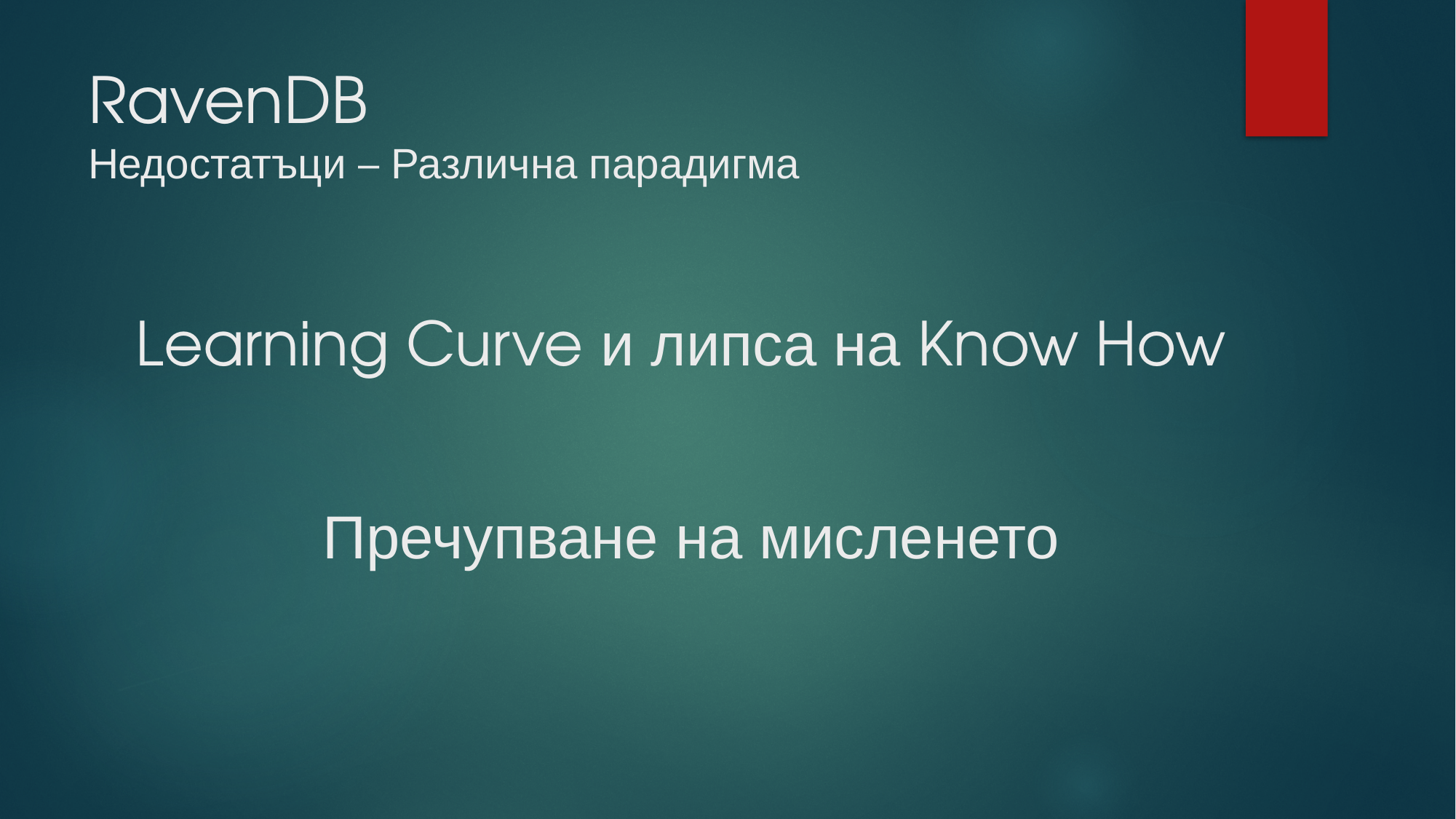

# RavenDB Недостатъци – Различна парадигма
Learning Curve и липса на Know How
Пречупване на мисленето